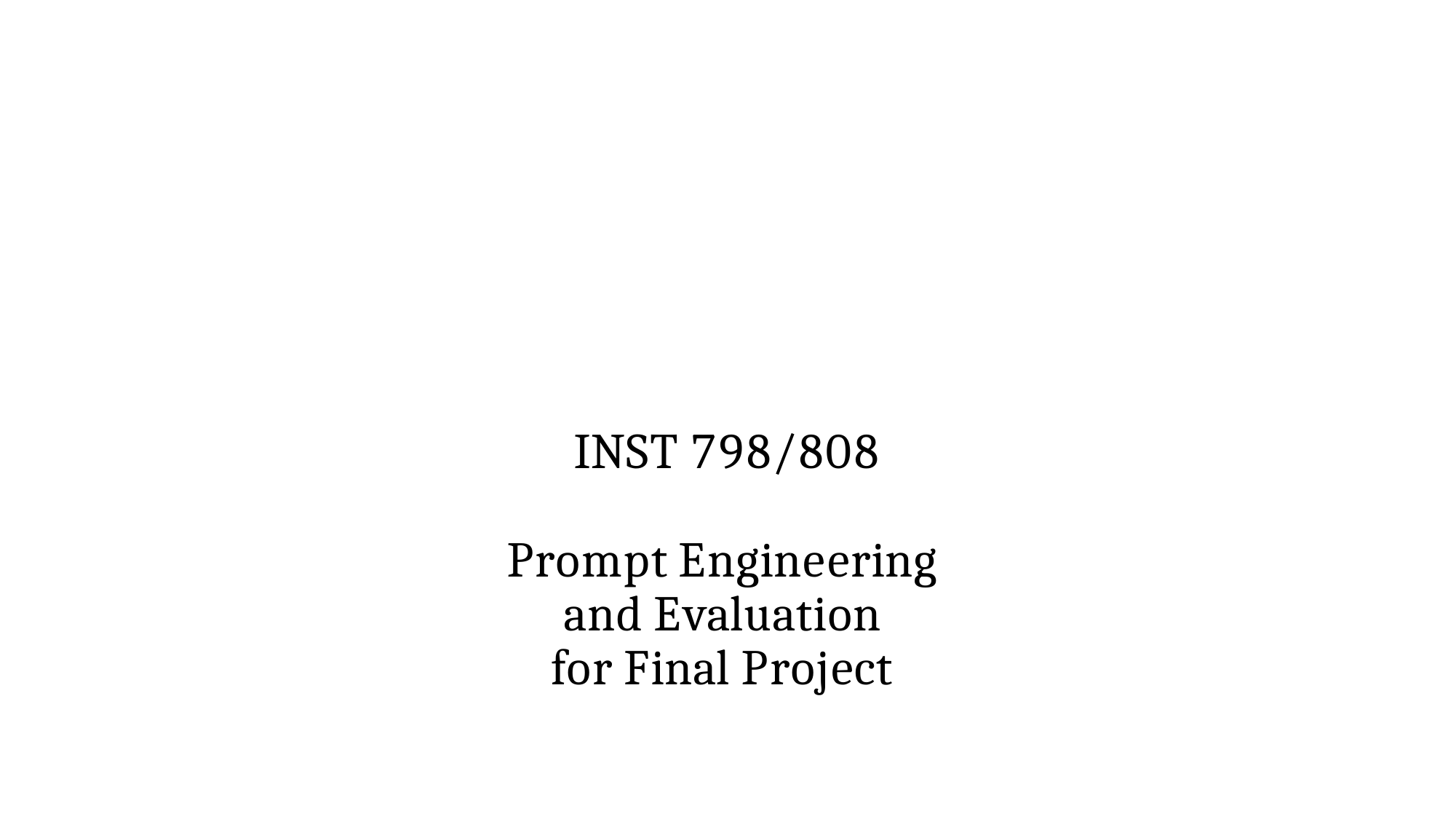

# INST 798/808 Prompt Engineering and Evaluation for Final Project